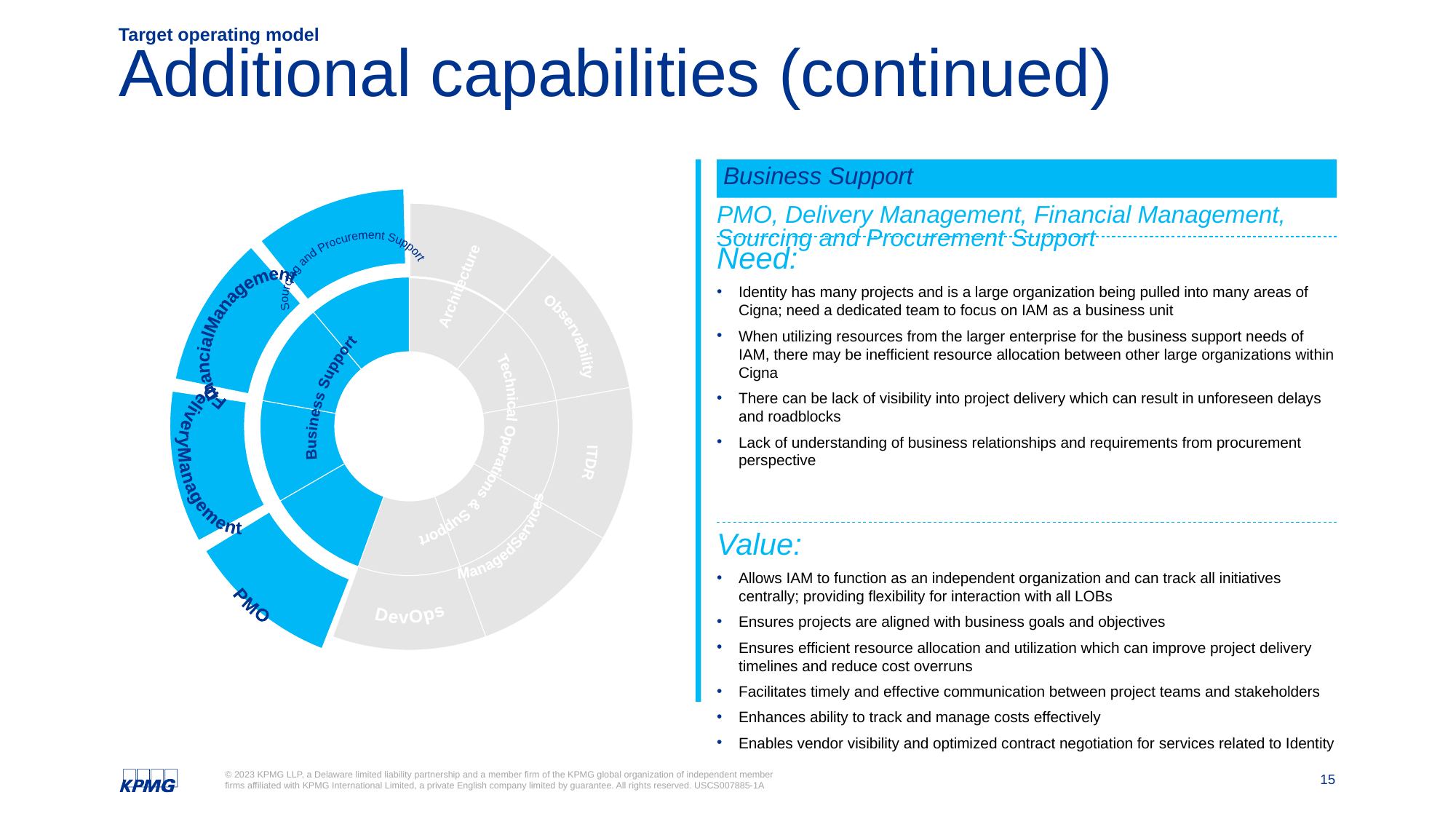

Target operating model

# Additional capabilities (continued)

### Chart

| Category | Sales |  |
|---|---|---|
| Architecture | 10.0 | 2.5 |
| Observability | 10.0 | 2.5 |
| ITDR | 10.0 | 2.5 |
| Managed Services | 10.0 | 2.5 |
| DevOps | 10.0 | 2.5 |
| PMO | 10.0 | 2.5 |
| Delivery Management | 10.0 | 2.5 |
| Financial Management | 10.0 | 2.5 |
| Sourcing and Procurement Support | 10.0 | 2.5 |

### Chart

| Category |
|---|
Sourcing and
Procurement
Support
Architecture
Financial
Management
Observability
Business Support
Technical Operations & Support
ITDR
Delivery
Management
Managed
Services
DevOps
PMO

Business Support
PMO, Delivery Management, Financial Management, Sourcing and Procurement Support
Need:
Identity has many projects and is a large organization being pulled into many areas of Cigna; need a dedicated team to focus on IAM as a business unit
When utilizing resources from the larger enterprise for the business support needs of IAM, there may be inefficient resource allocation between other large organizations within Cigna
There can be lack of visibility into project delivery which can result in unforeseen delays and roadblocks
Lack of understanding of business relationships and requirements from procurement perspective
Value:
Allows IAM to function as an independent organization and can track all initiatives centrally; providing flexibility for interaction with all LOBs
Ensures projects are aligned with business goals and objectives
Ensures efficient resource allocation and utilization which can improve project delivery timelines and reduce cost overruns
Facilitates timely and effective communication between project teams and stakeholders
Enhances ability to track and manage costs effectively
Enables vendor visibility and optimized contract negotiation for services related to Identity